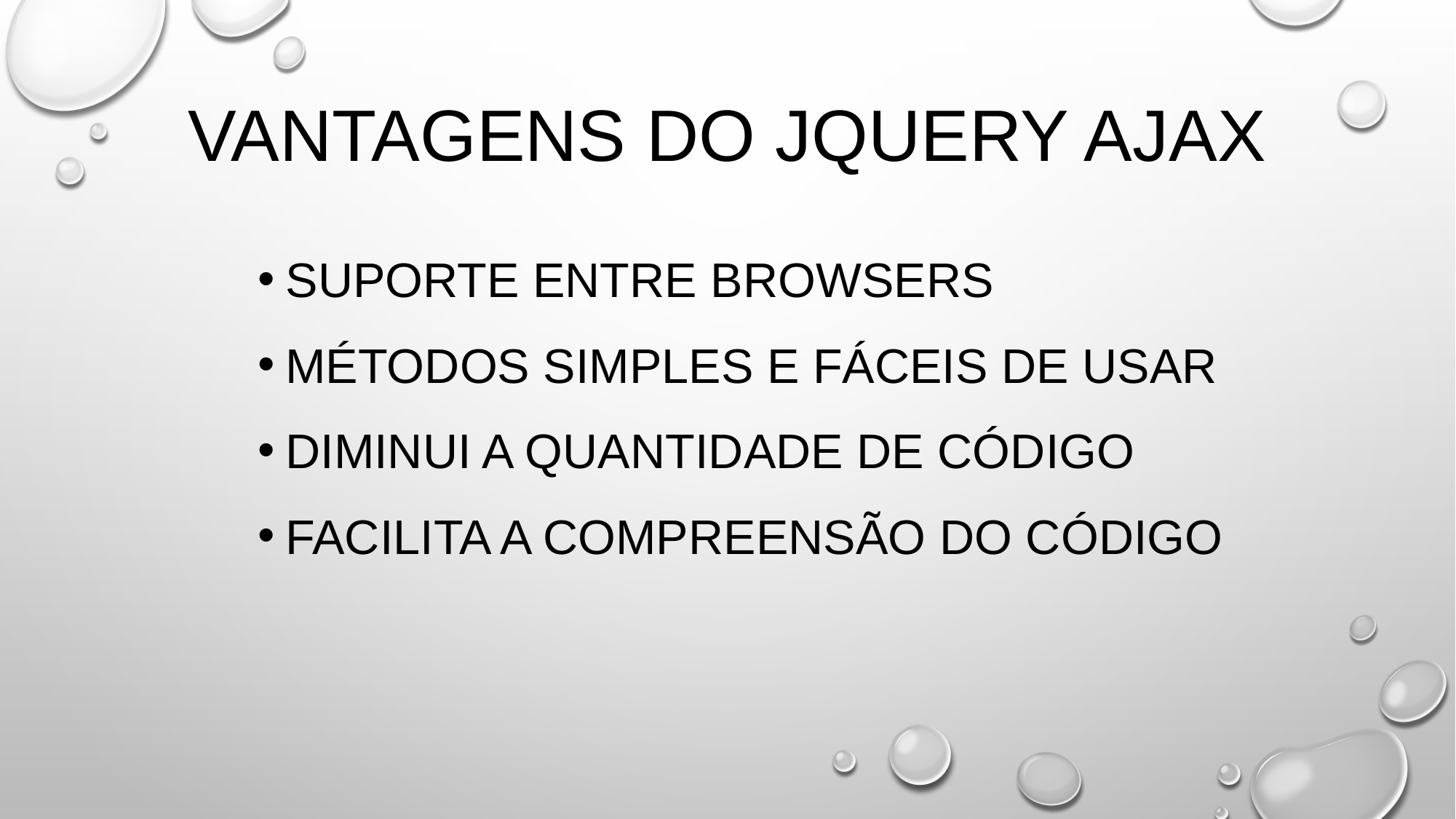

# Vantagens do jquery ajax
Suporte entre browsers
Métodos simples e fáceis de usar
Diminui a quantidade de código
Facilita a compreensão do código